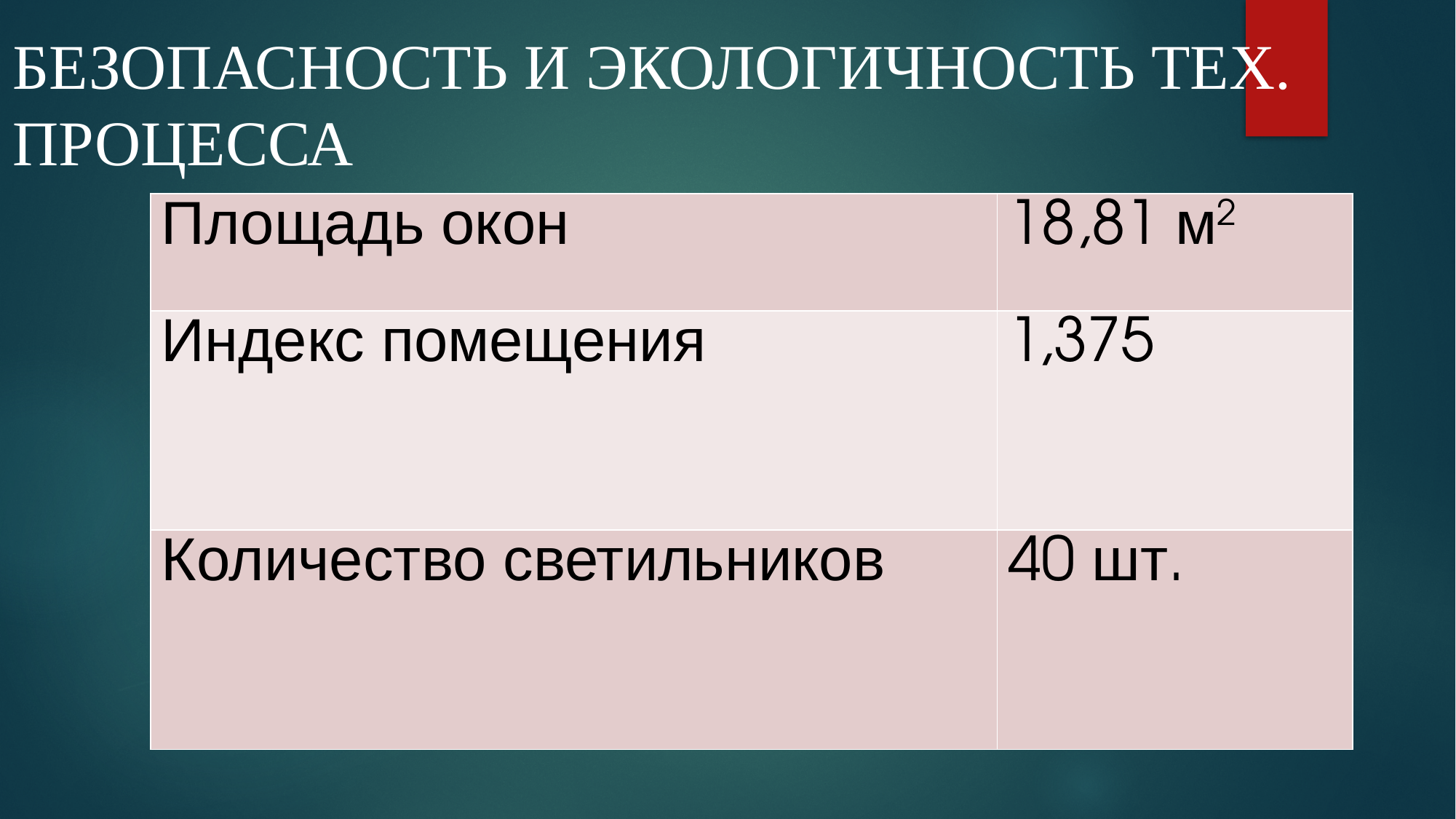

# БЕЗОПАСНОСТЬ И ЭКОЛОГИЧНОСТЬ ТЕХ. ПРОЦЕССА
| Площадь окон | 18,81 м2 |
| --- | --- |
| Индекс помещения | 1,375 |
| Количество светильников | 40 шт. |